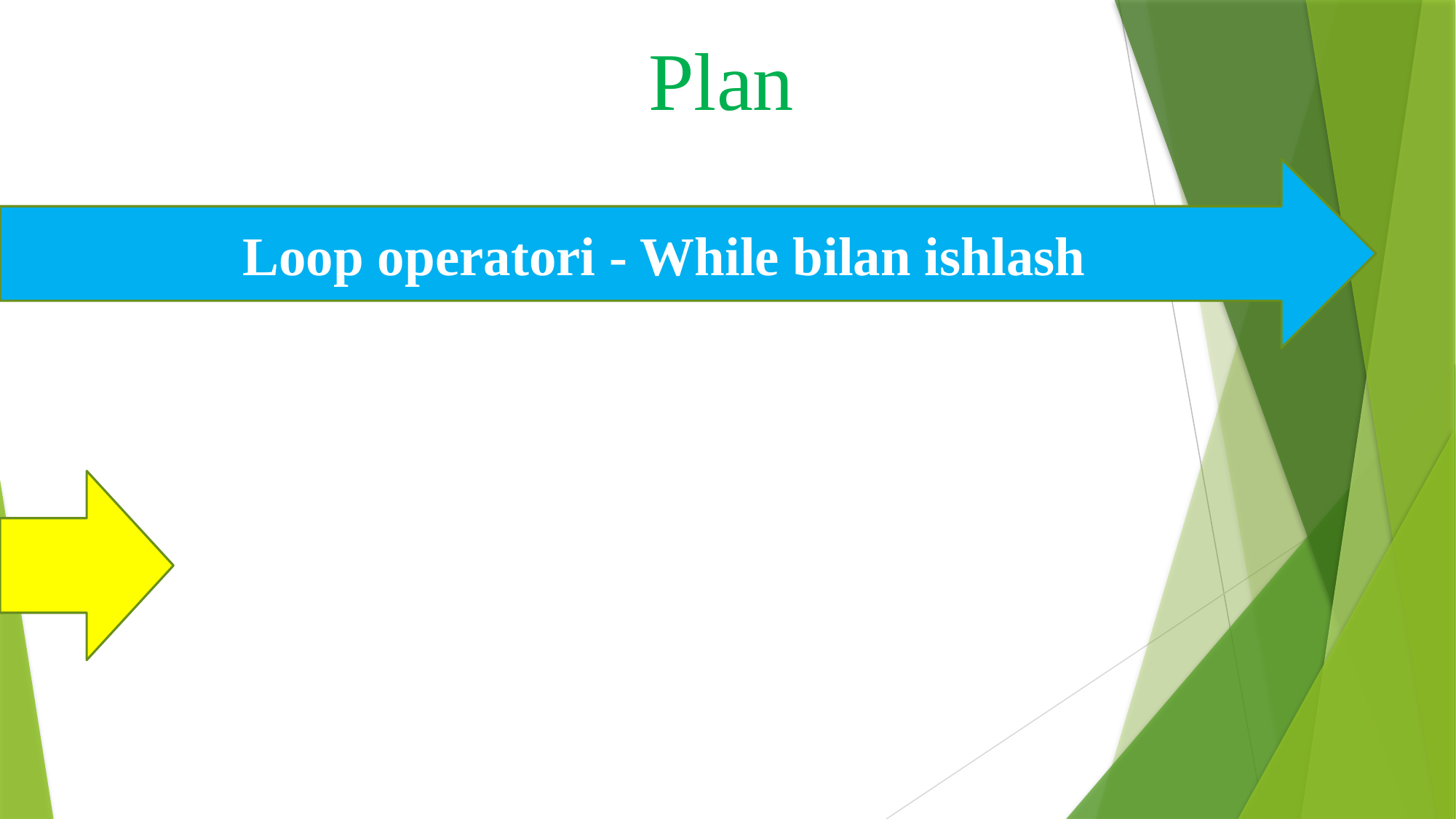

Plan
Loop operatori - While bilan ishlash